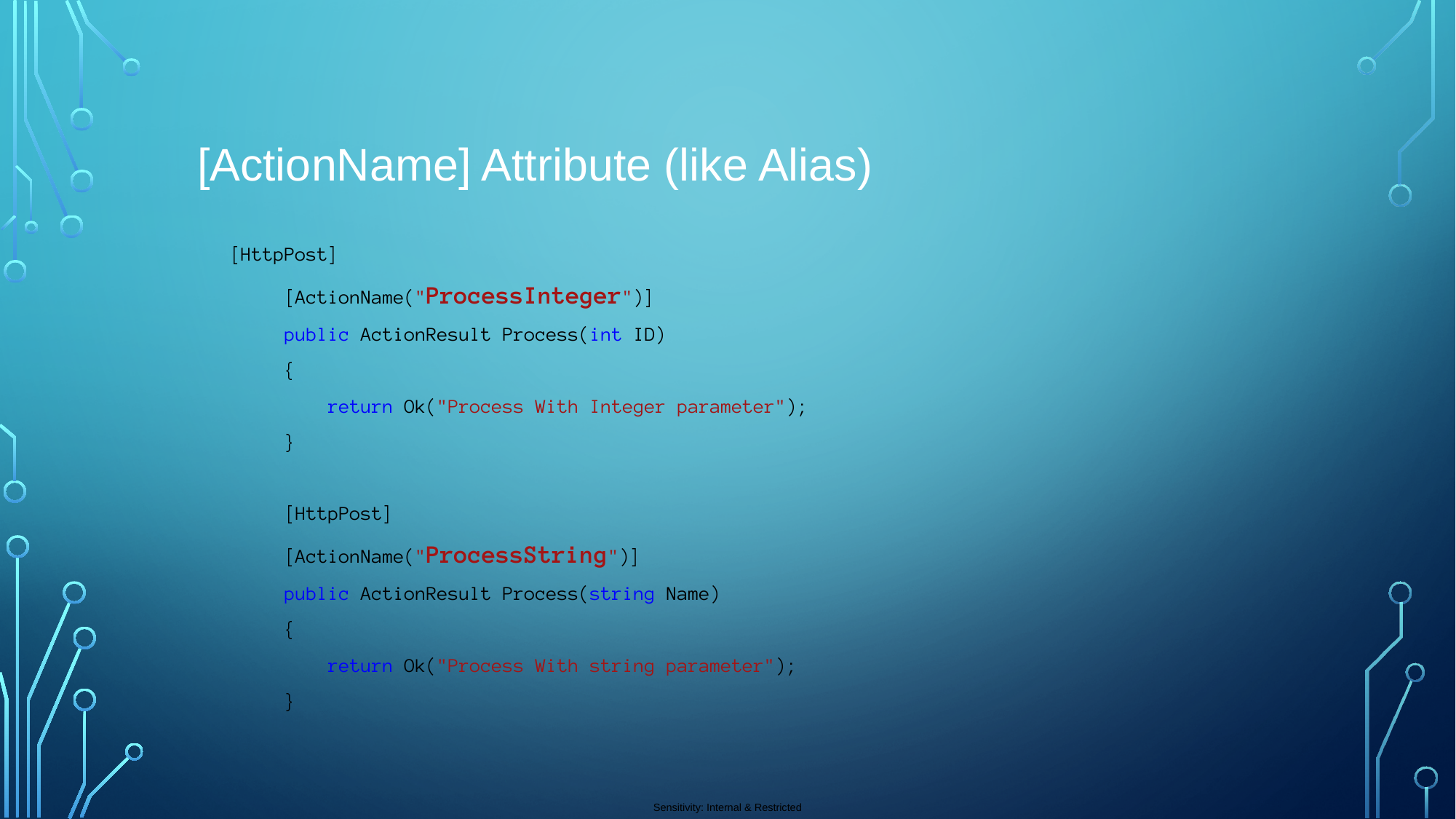

[ActionName] Attribute (like Alias)

	   [HttpPost]
        [ActionName("ProcessInteger")]
        public ActionResult Process(int ID)
        {
            return Ok("Process With Integer parameter");
        }

        [HttpPost]
        [ActionName("ProcessString")]
        public ActionResult Process(string Name)
        {
            return Ok("Process With string parameter");
        }